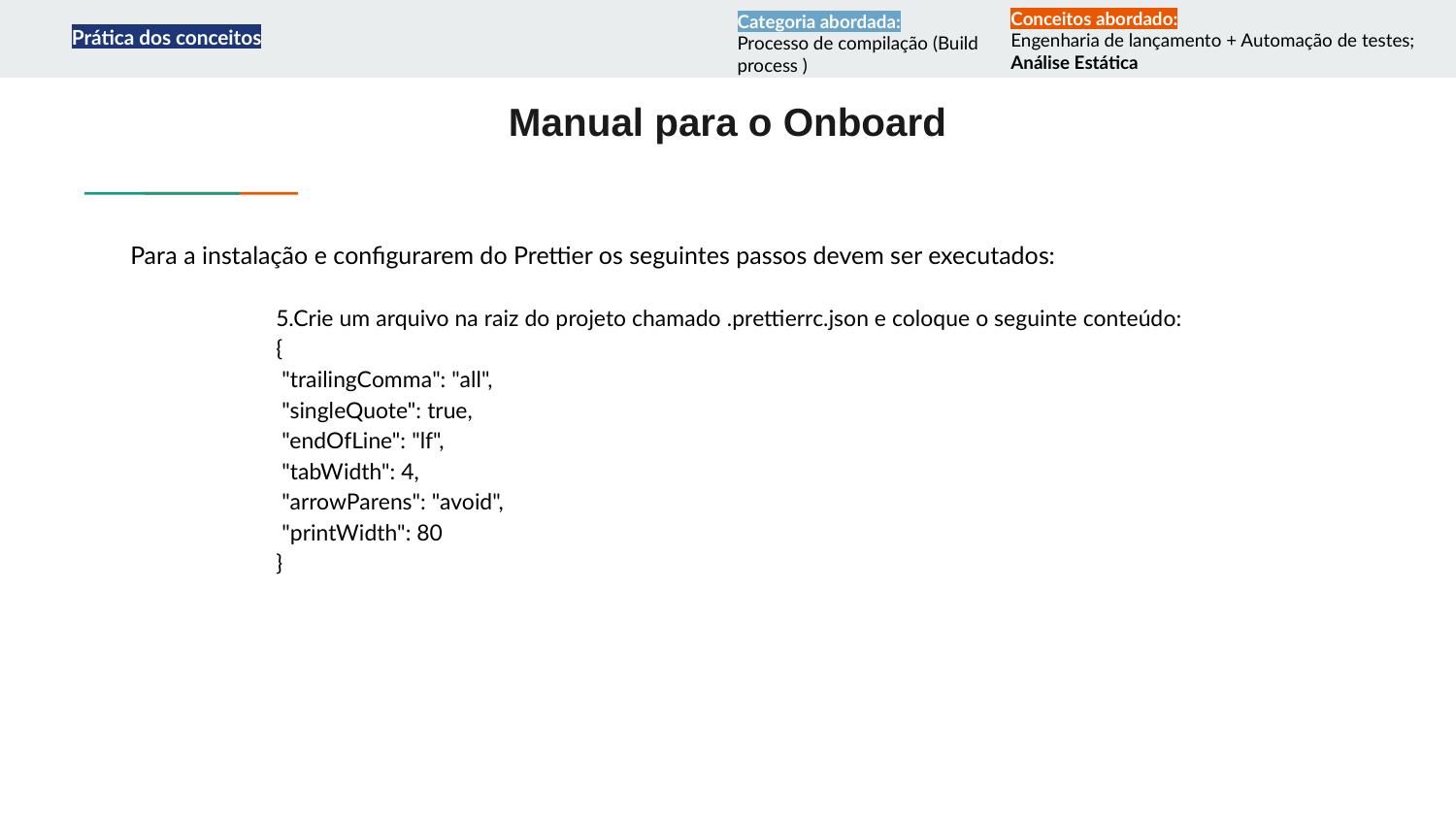

Conceitos abordado:
Engenharia de lançamento + Automação de testes;
Análise Estática
Categoria abordada:
Processo de compilação (Build process )
Prática dos conceitos
# Manual para o Onboard

Para a instalação e configurarem do Prettier os seguintes passos devem ser executados:

	5.Crie um arquivo na raiz do projeto chamado .prettierrc.json e coloque o seguinte conteúdo:
{
 "trailingComma": "all",
 "singleQuote": true,
 "endOfLine": "lf",
 "tabWidth": 4,
 "arrowParens": "avoid",
 "printWidth": 80
}